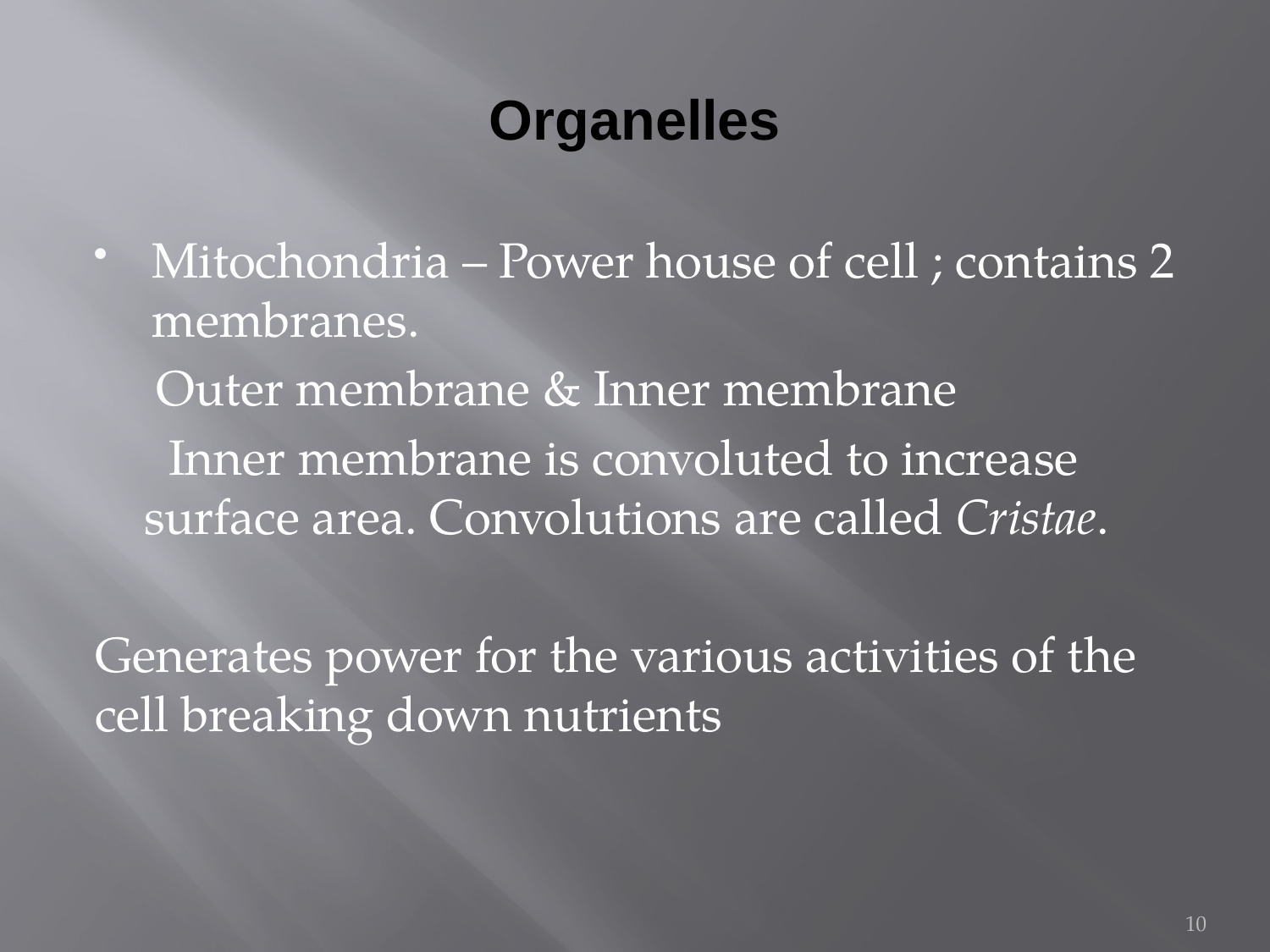

# Organelles
Mitochondria – Power house of cell ; contains 2 membranes.
     Outer membrane & Inner membrane
      Inner membrane is convoluted to increase              surface area. Convolutions are called Cristae.

Generates power for the various activities of the cell breaking down nutrients
10